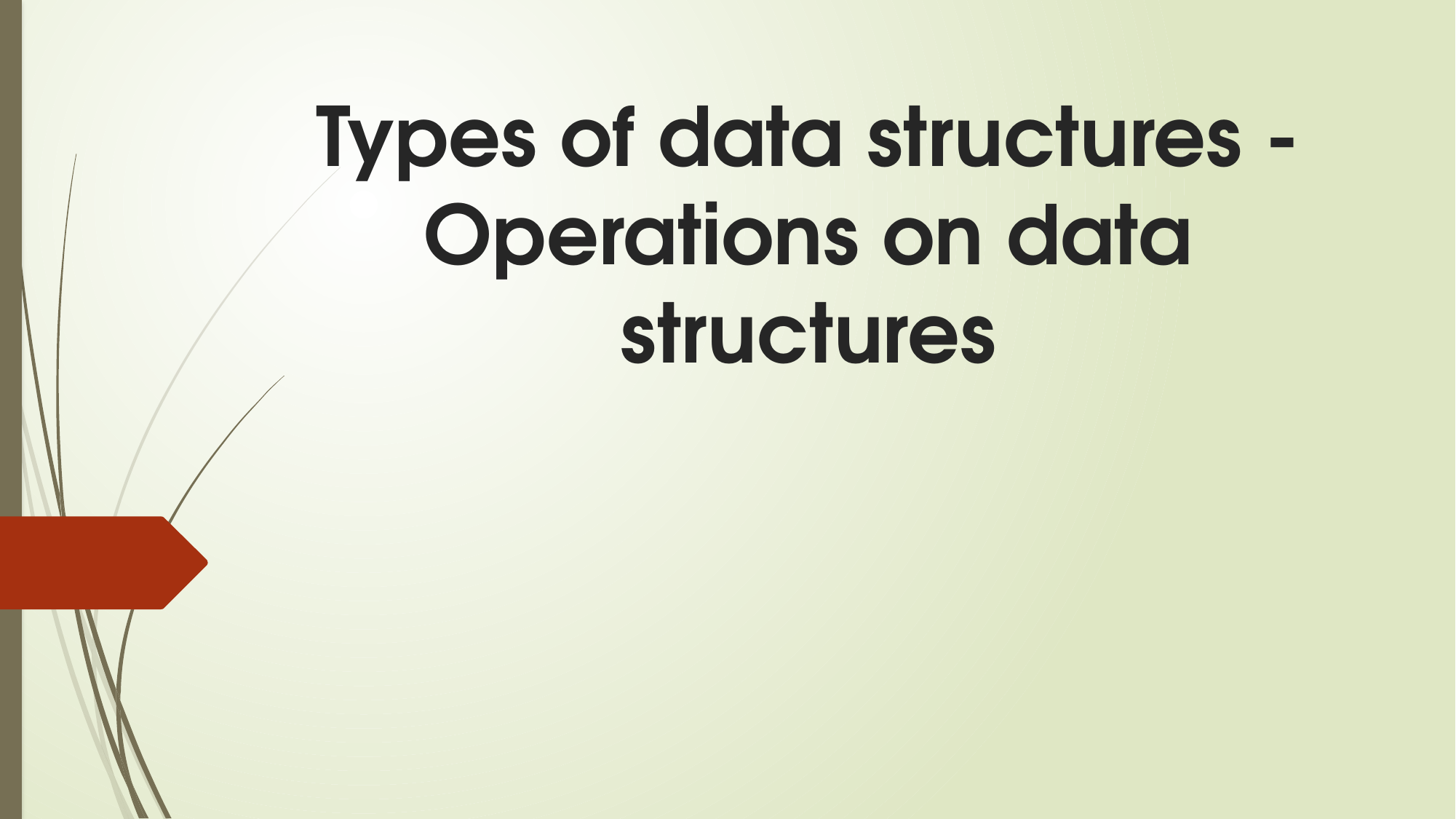

# Types of data structures - Operations on data structures